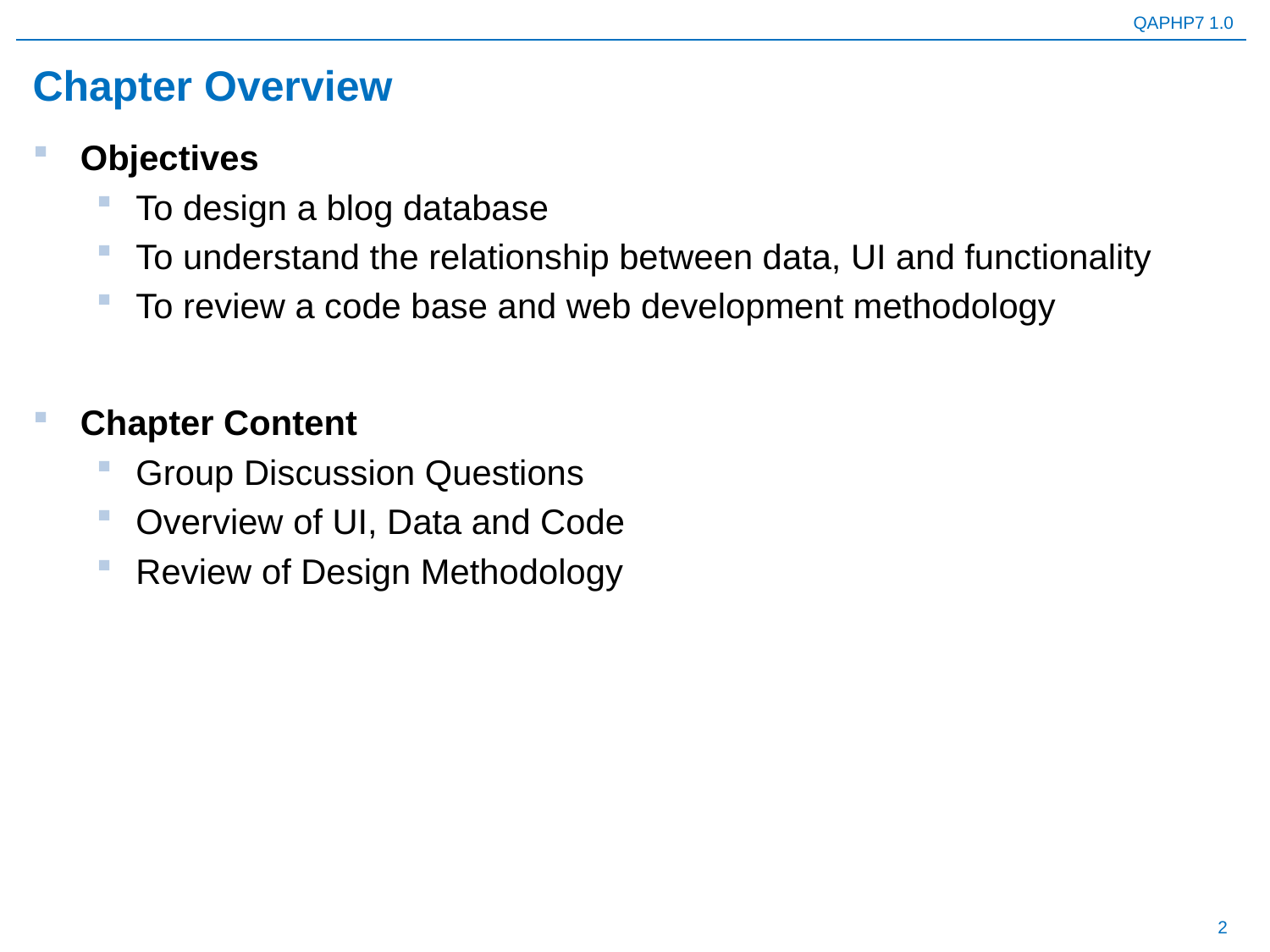

# Chapter Overview
Objectives
To design a blog database
To understand the relationship between data, UI and functionality
To review a code base and web development methodology

Chapter Content
Group Discussion Questions
Overview of UI, Data and Code
Review of Design Methodology